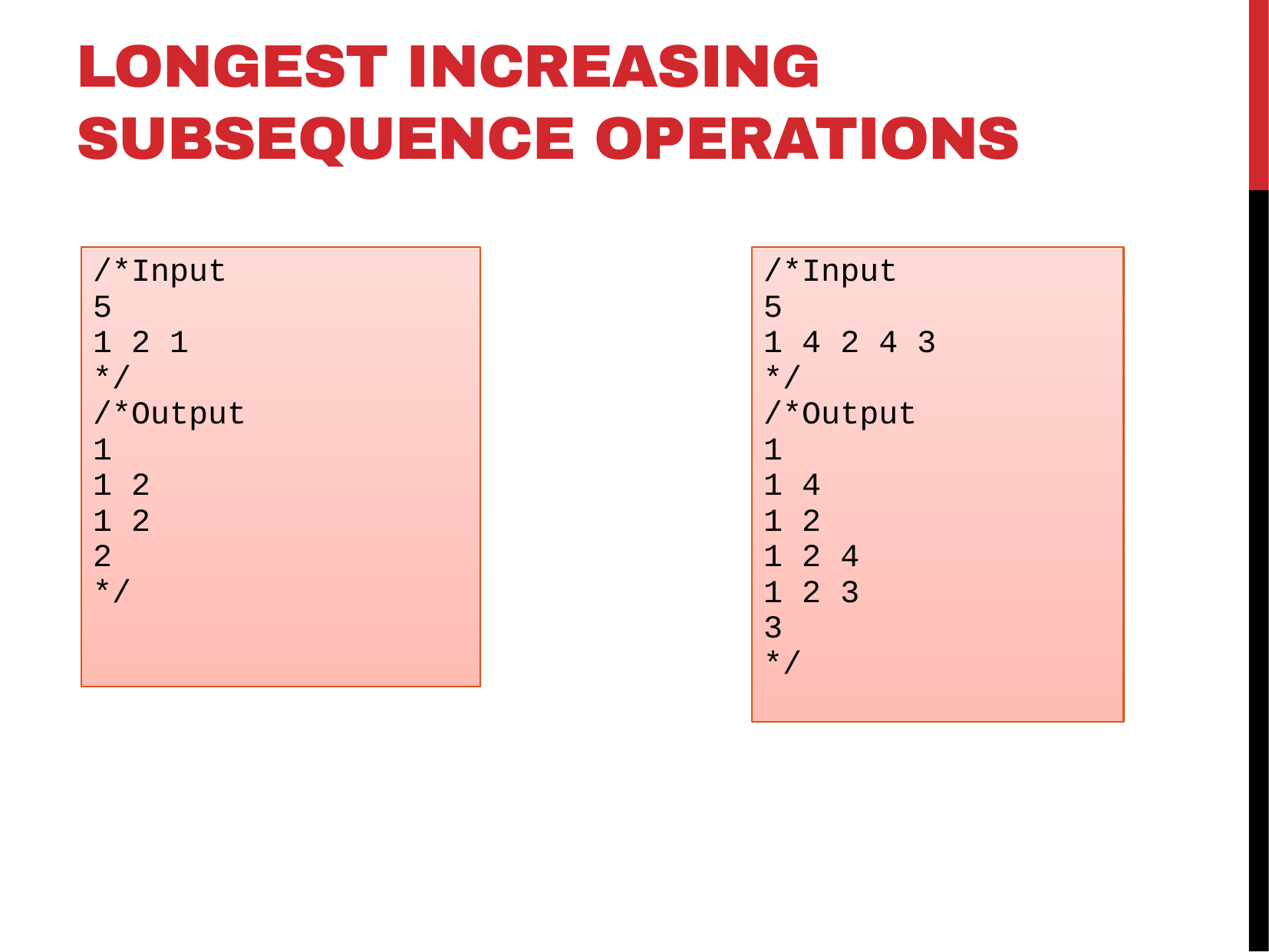

# Longest Increasing Subsequence Operations
/*Input
5
1 2 1
*/
/*Output
1
1 2
1 2
2
*/

/*Input
5
1 4 2 4 3
*/
/*Output
1
1 4
1 2
1 2 4
1 2 3
3
*/